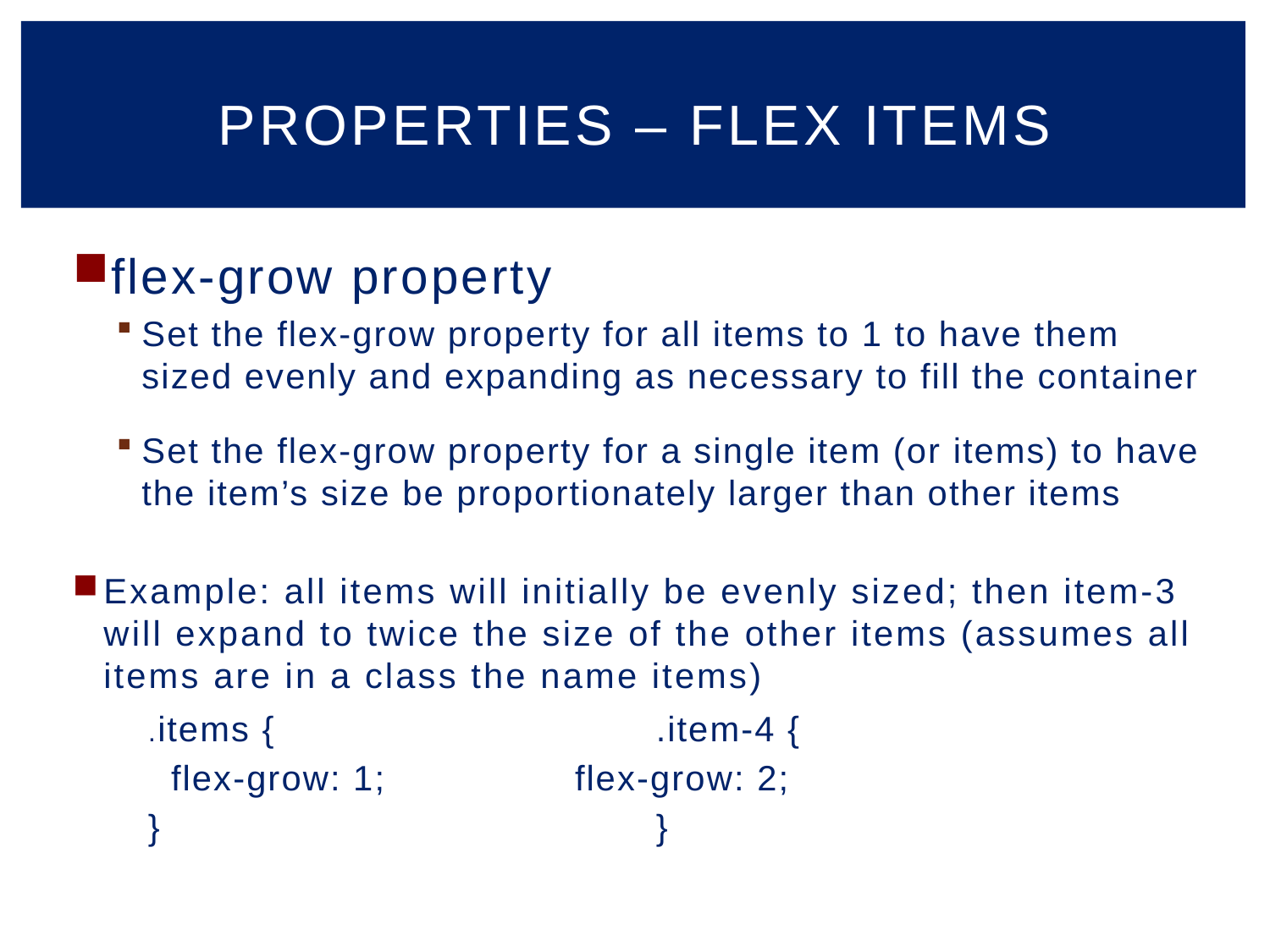

# Properties – flex items
flex-grow property
Set the flex-grow property for all items to 1 to have them sized evenly and expanding as necessary to fill the container
Set the flex-grow property for a single item (or items) to have the item’s size be proportionately larger than other items

Example: all items will initially be evenly sized; then item-3 will expand to twice the size of the other items (assumes all items are in a class the name items)
.items {			.item-4 {
  flex-grow: 1; 		    flex-grow: 2;
}				}